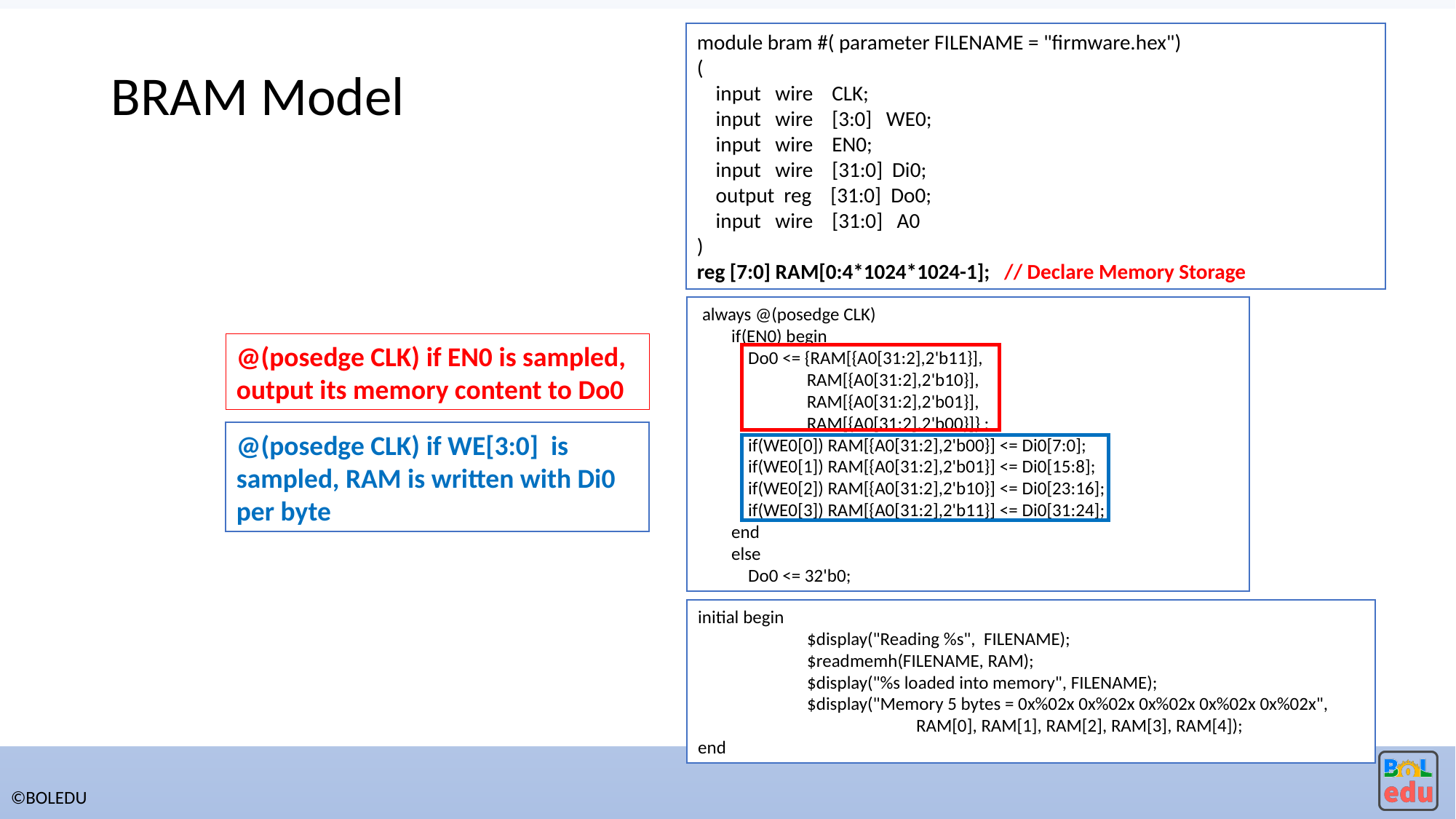

# BRAM Model
module bram #( parameter FILENAME = "firmware.hex")
(
    input   wire    CLK;
    input   wire    [3:0]   WE0;
    input   wire    EN0;
    input   wire    [31:0]  Di0;
    output  reg    [31:0]  Do0;
    input   wire    [31:0]   A0
)
reg [7:0] RAM[0:4*1024*1024-1];   // Declare Memory Storage
 always @(posedge CLK)
        if(EN0) begin
            Do0 <= {RAM[{A0[31:2],2'b11}],
                          RAM[{A0[31:2],2'b10}],
                          RAM[{A0[31:2],2'b01}],
                          RAM[{A0[31:2],2'b00}]} ;
            if(WE0[0]) RAM[{A0[31:2],2'b00}] <= Di0[7:0];
            if(WE0[1]) RAM[{A0[31:2],2'b01}] <= Di0[15:8];
            if(WE0[2]) RAM[{A0[31:2],2'b10}] <= Di0[23:16];
            if(WE0[3]) RAM[{A0[31:2],2'b11}] <= Di0[31:24];
        end
        else
            Do0 <= 32'b0;
@(posedge CLK) if EN0 is sampled, output its memory content to Do0

@(posedge CLK) if WE[3:0]  is sampled, RAM is written with Di0 per byte

initial begin
	$display("Reading %s",  FILENAME);
	$readmemh(FILENAME, RAM);
	$display("%s loaded into memory", FILENAME);
	$display("Memory 5 bytes = 0x%02x 0x%02x 0x%02x 0x%02x 0x%02x",
		RAM[0], RAM[1], RAM[2], RAM[3], RAM[4]);
end